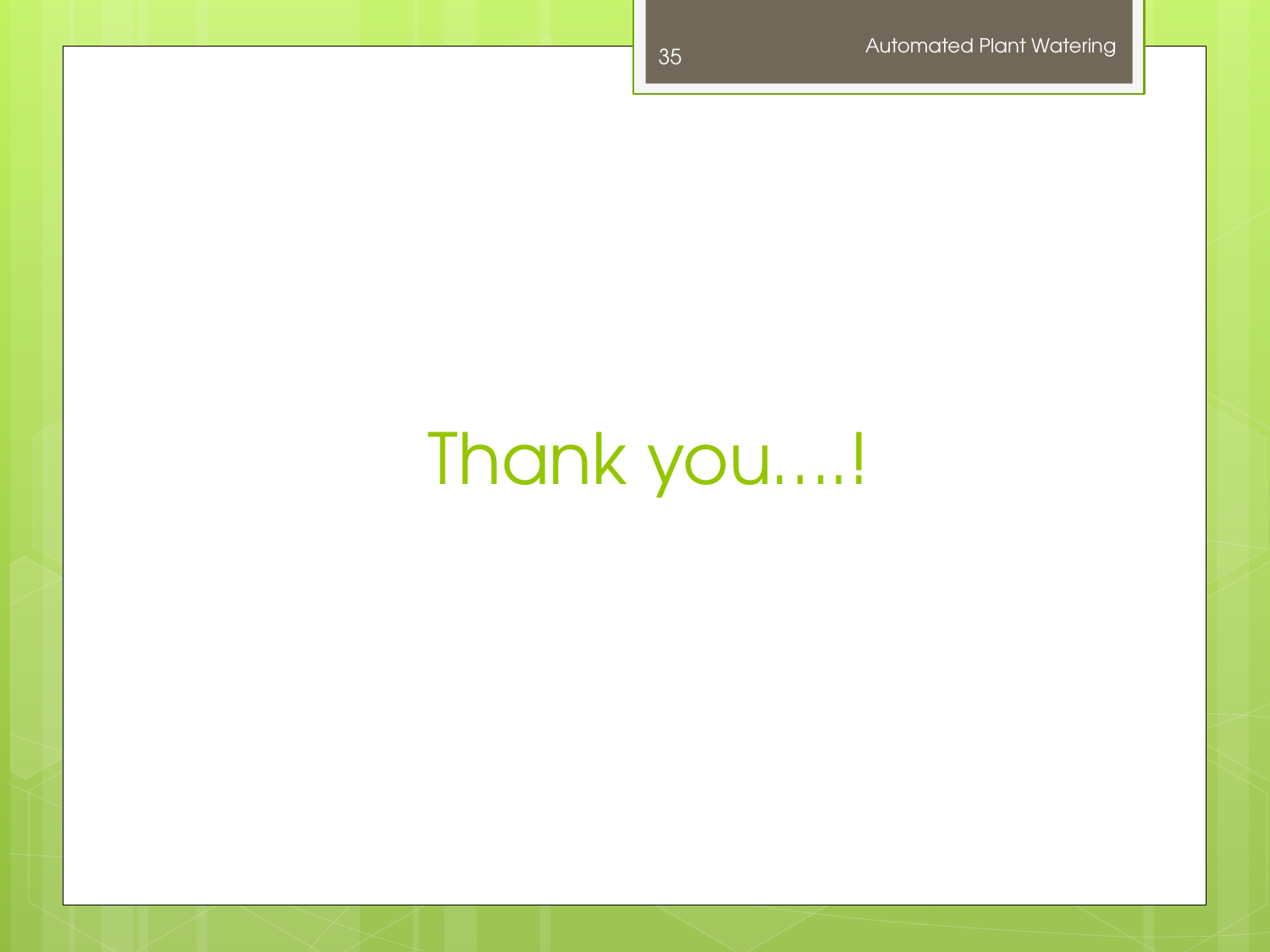

35
Automated Plant Watering

# Thank you….!